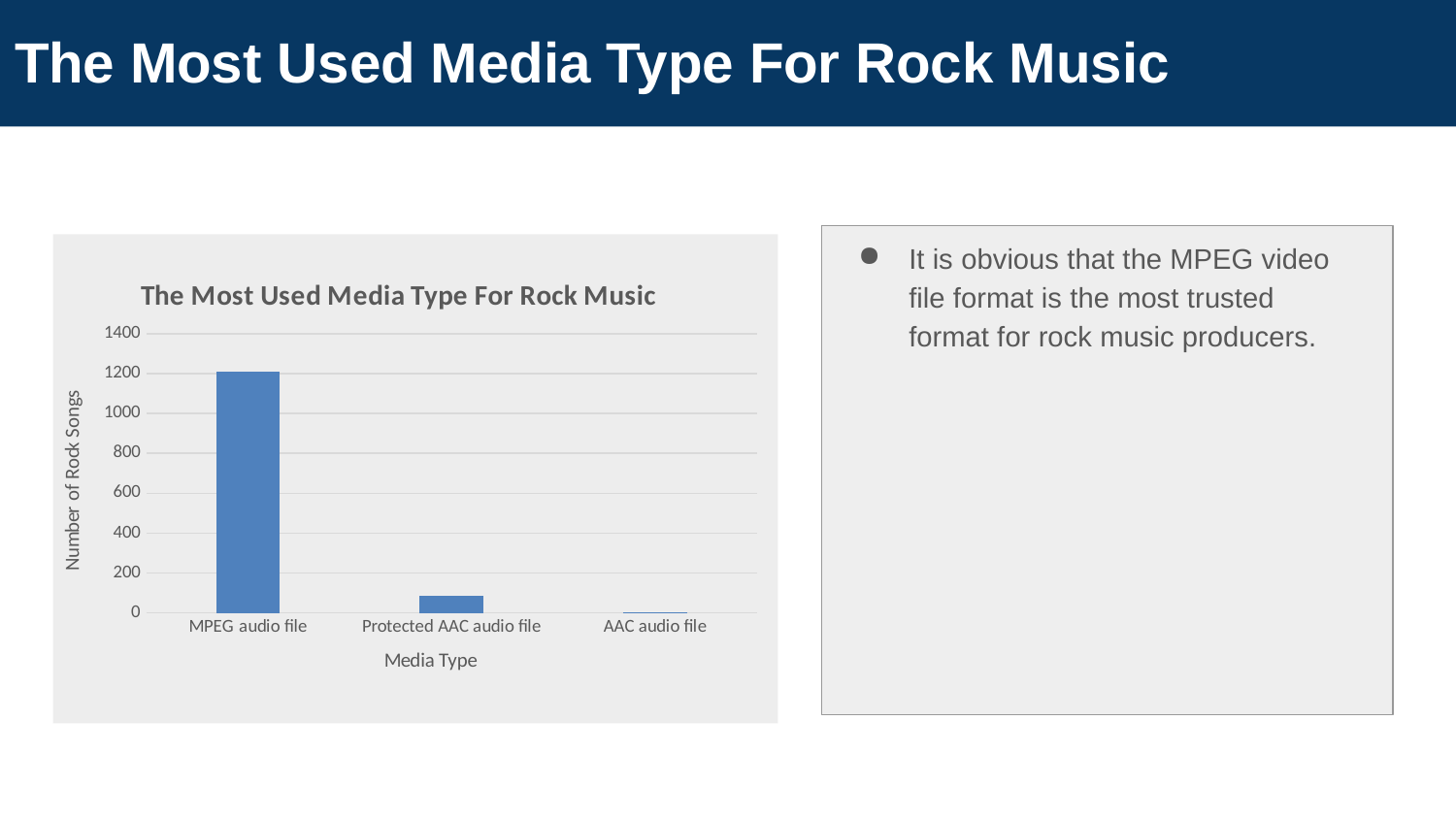

# The Most Used Media Type For Rock Music

It is obvious that the MPEG video file format is the most trusted format for rock music producers.

### Chart: The Most Used Media Type For Rock Music

| Category |  |
|---|---|
| MPEG audio file | 1211.0 |
| Protected AAC audio file | 84.0 |
| AAC audio file | 2.0 |